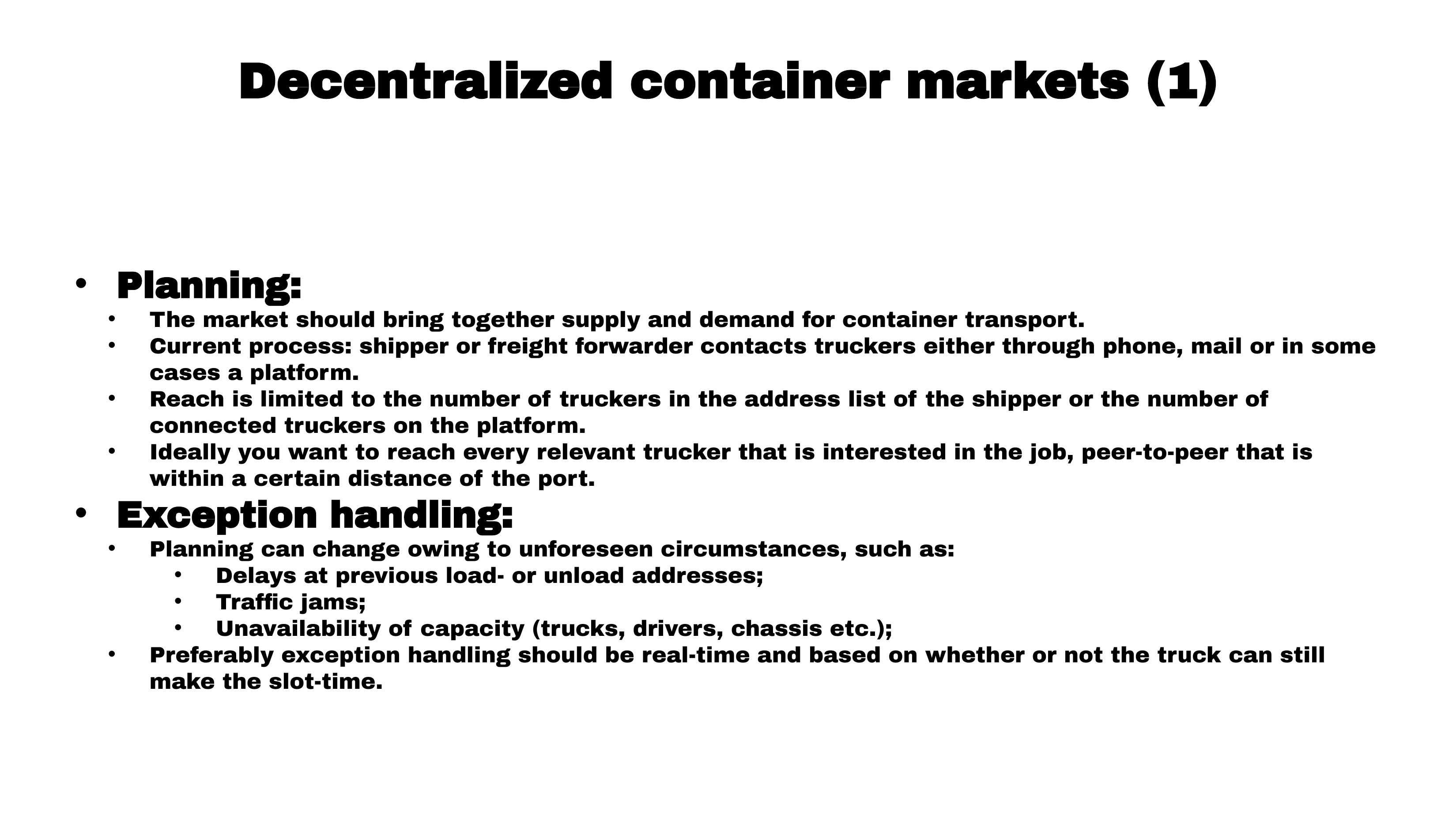

# Decentralized container markets (1)
Planning:
The market should bring together supply and demand for container transport.
Current process: shipper or freight forwarder contacts truckers either through phone, mail or in some cases a platform.
Reach is limited to the number of truckers in the address list of the shipper or the number of connected truckers on the platform.
Ideally you want to reach every relevant trucker that is interested in the job, peer-to-peer that is within a certain distance of the port.
Exception handling:
Planning can change owing to unforeseen circumstances, such as:
Delays at previous load- or unload addresses;
Traffic jams;
Unavailability of capacity (trucks, drivers, chassis etc.);
Preferably exception handling should be real-time and based on whether or not the truck can still make the slot-time.